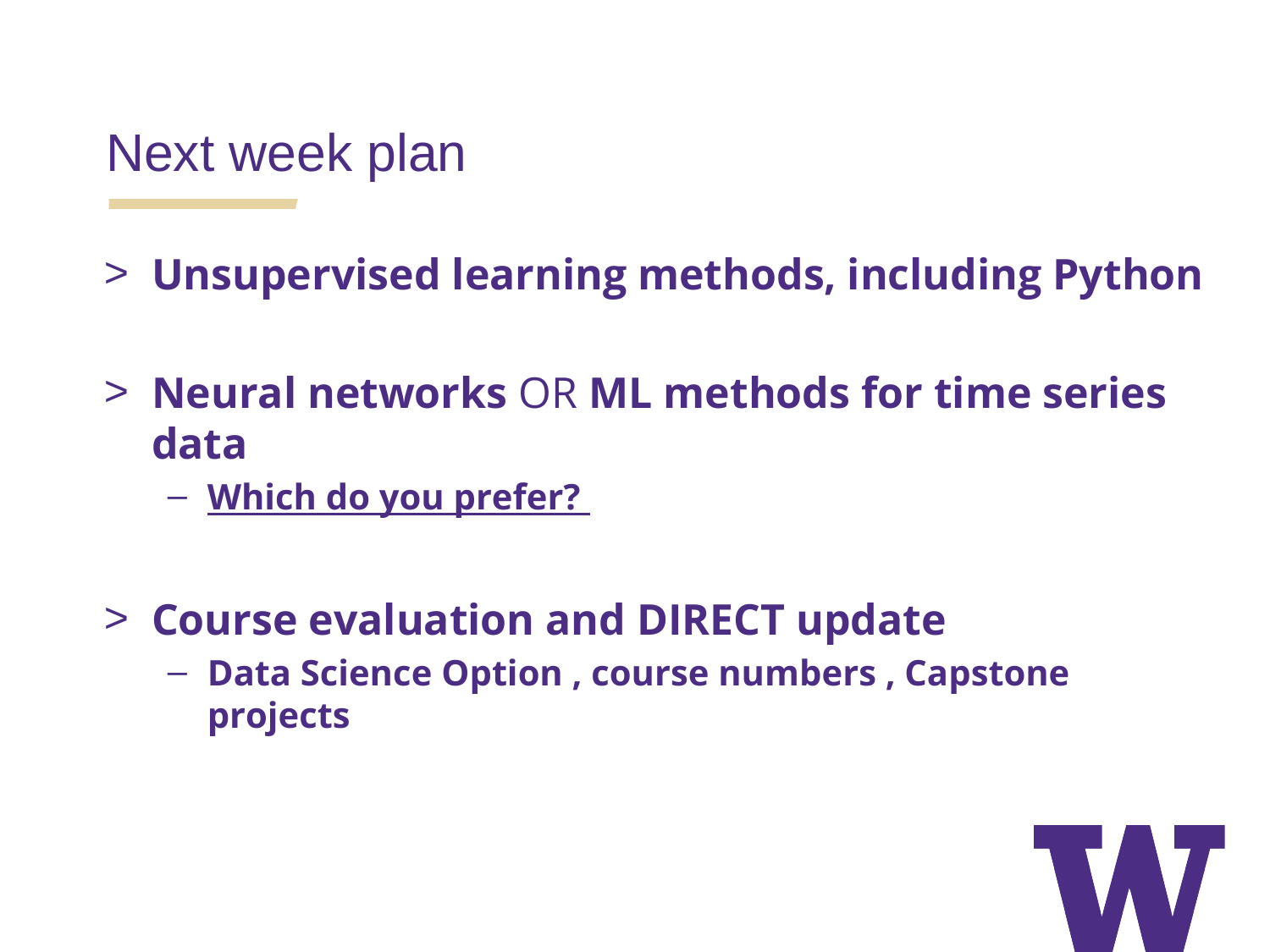

Next week plan
Unsupervised learning methods, including Python

Neural networks OR ML methods for time series data
Which do you prefer?

Course evaluation and DIRECT update
Data Science Option , course numbers , Capstone projects